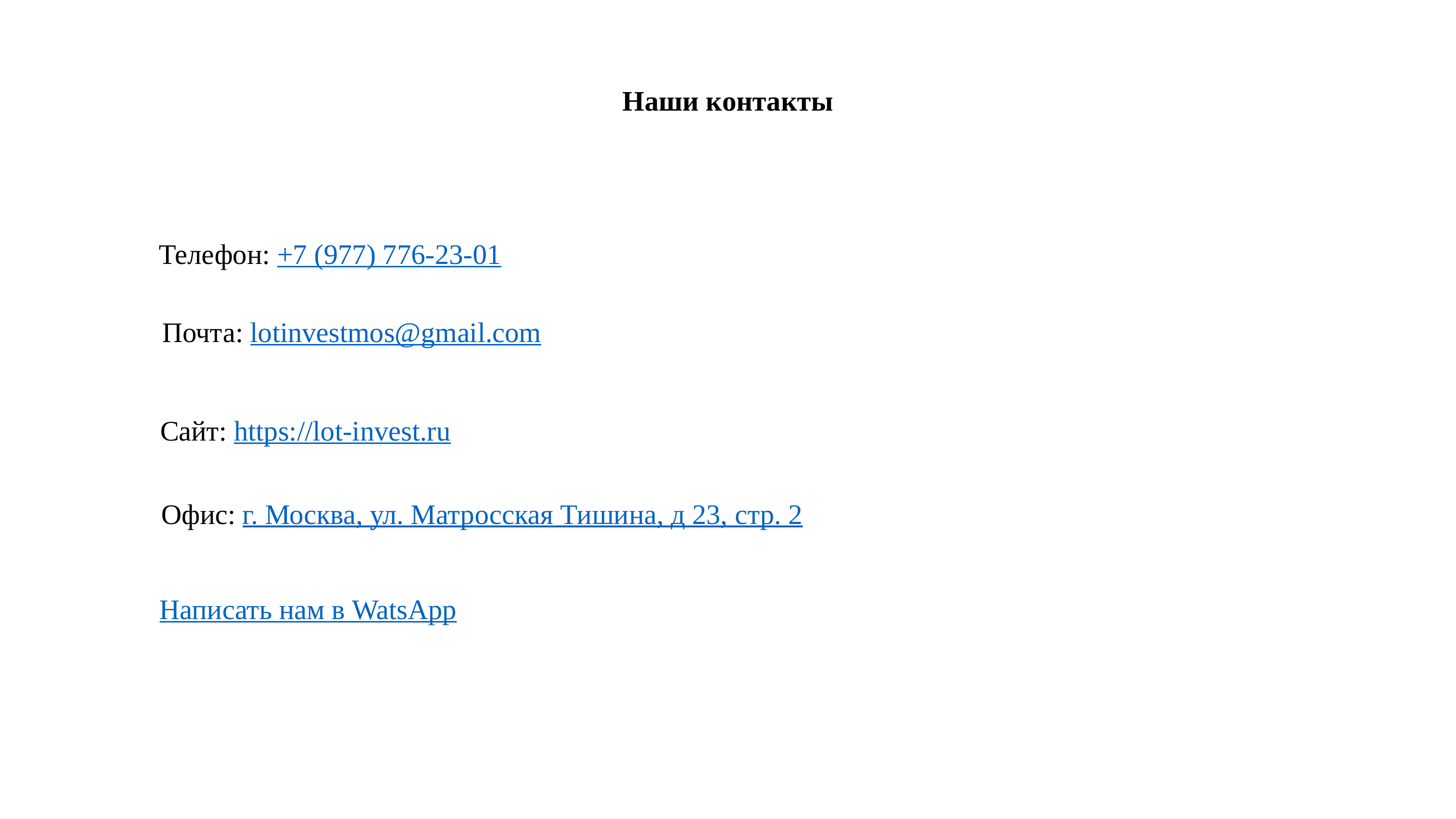

Наши контакты
Телефон: +7 (977) 776-23-01

Почта: lotinvestmos@gmail.com
Сайт: https://lot-invest.ru
Офис: г. Москва, ул. Матросская Тишина, д 23, стр. 2
Написать нам в WatsApp